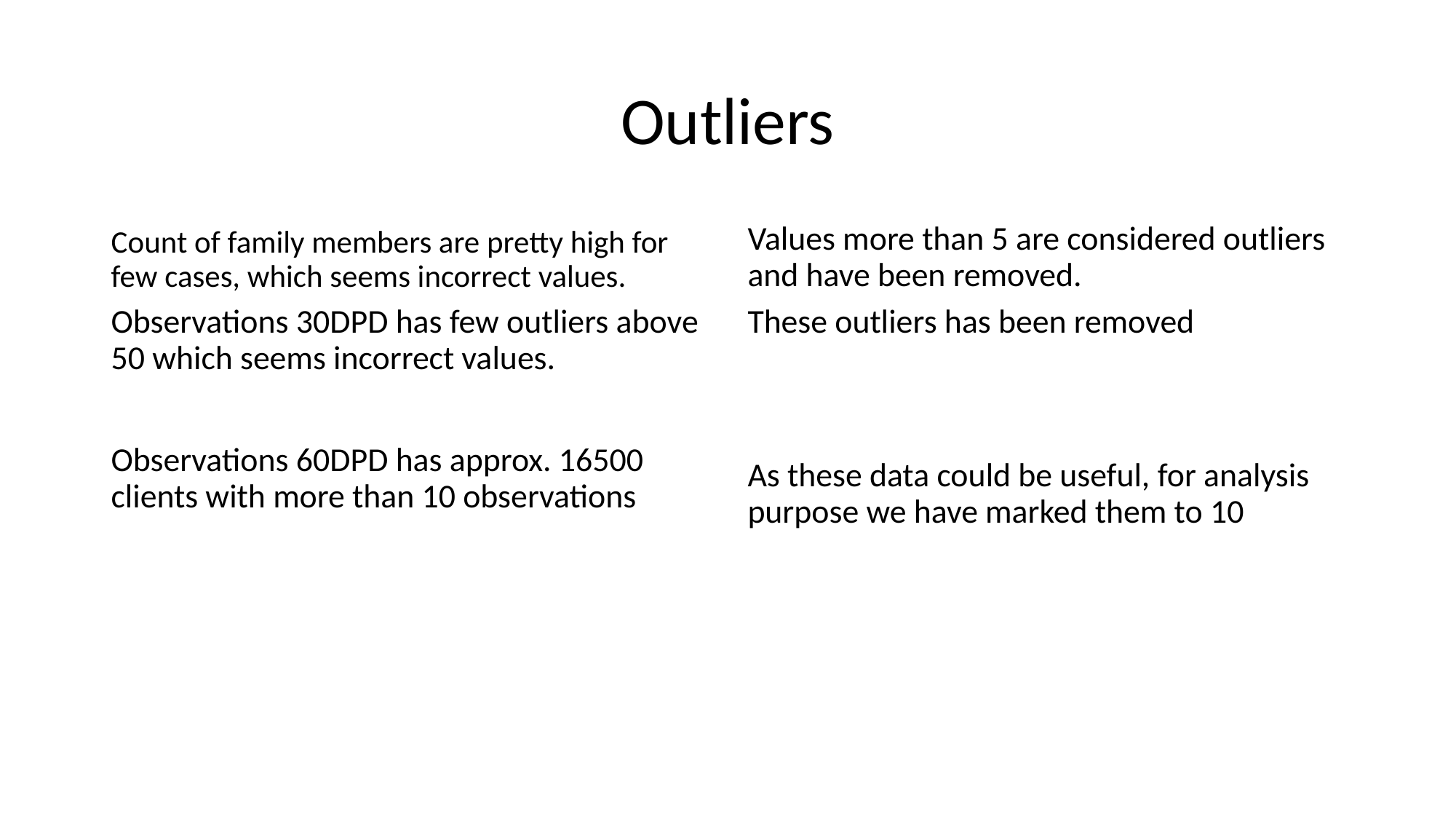

# Outliers
Count of family members are pretty high for few cases, which seems incorrect values.
Values more than 5 are considered outliers and have been removed.
Observations 30DPD has few outliers above 50 which seems incorrect values.

Observations 60DPD has approx. 16500 clients with more than 10 observations
These outliers has been removed

As these data could be useful, for analysis purpose we have marked them to 10